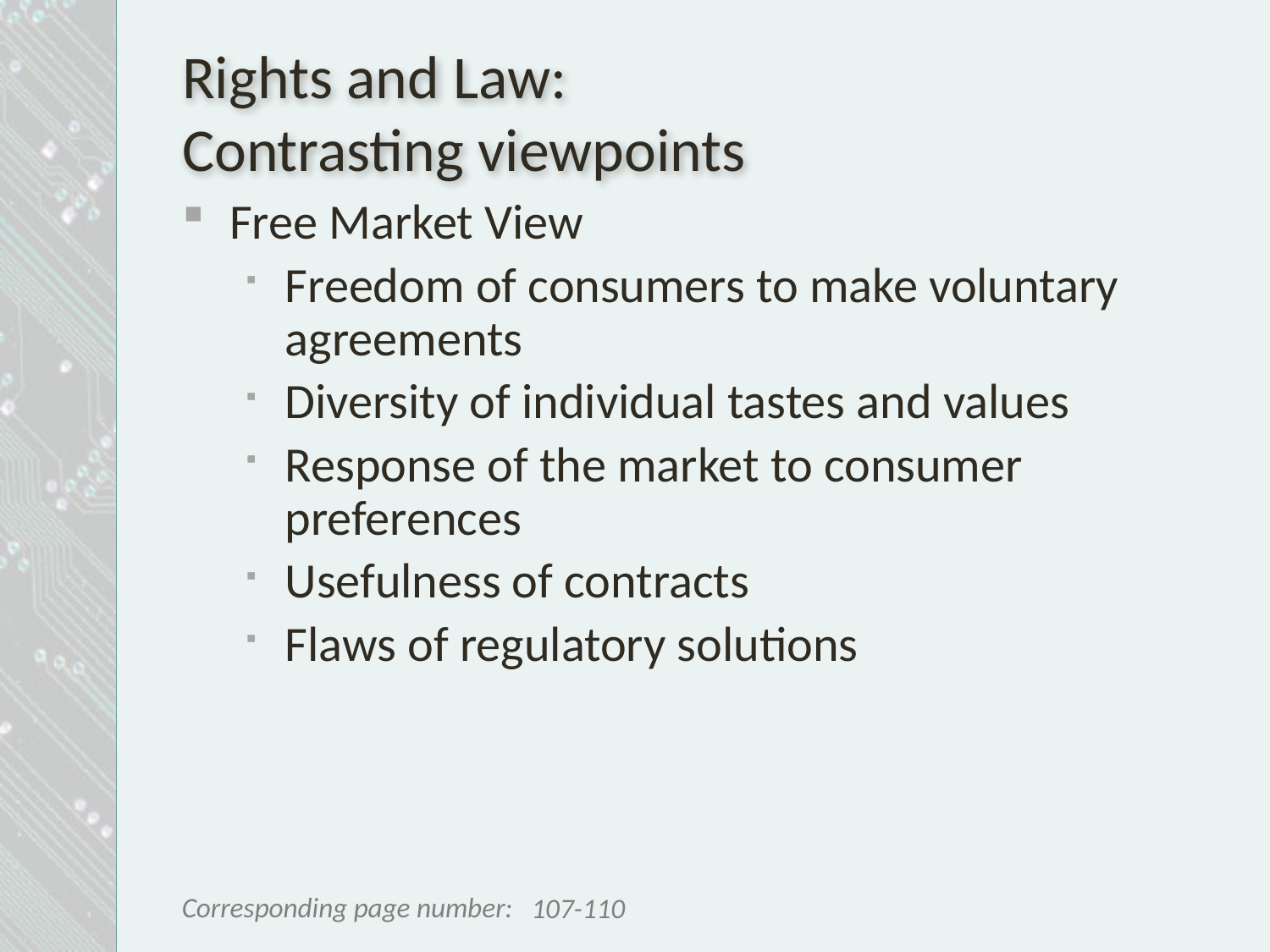

# Rights and Law: Contrasting viewpoints
Free Market View
Freedom of consumers to make voluntary agreements
Diversity of individual tastes and values
Response of the market to consumer preferences
Usefulness of contracts
Flaws of regulatory solutions

107-110